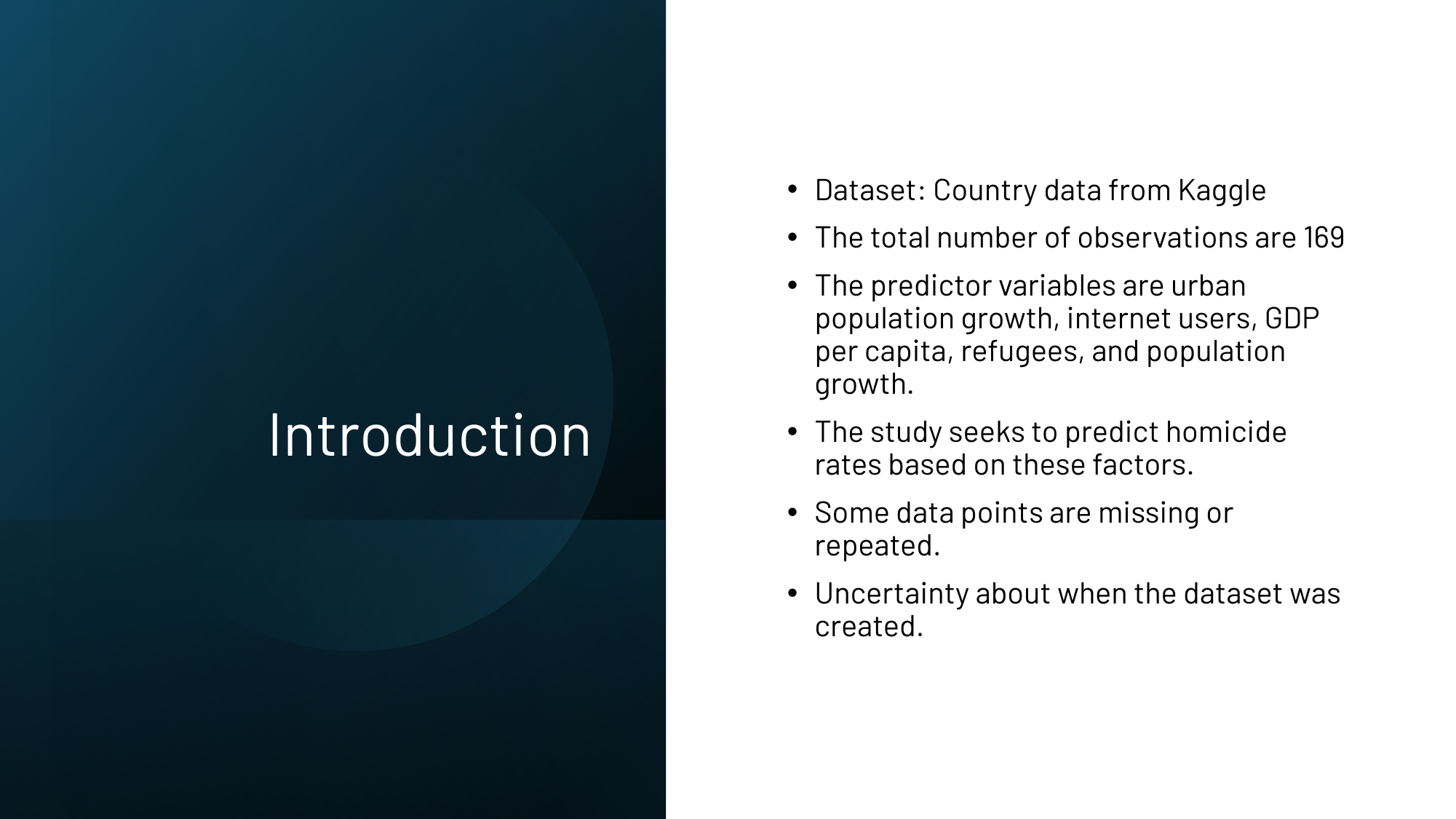

# Introduction

Dataset: Country data from Kaggle
The total number of observations are 169
The predictor variables are urban population growth, internet users, GDP per capita, refugees, and population growth.
The study seeks to predict homicide rates based on these factors.
Some data points are missing or repeated.
Uncertainty about when the dataset was created.